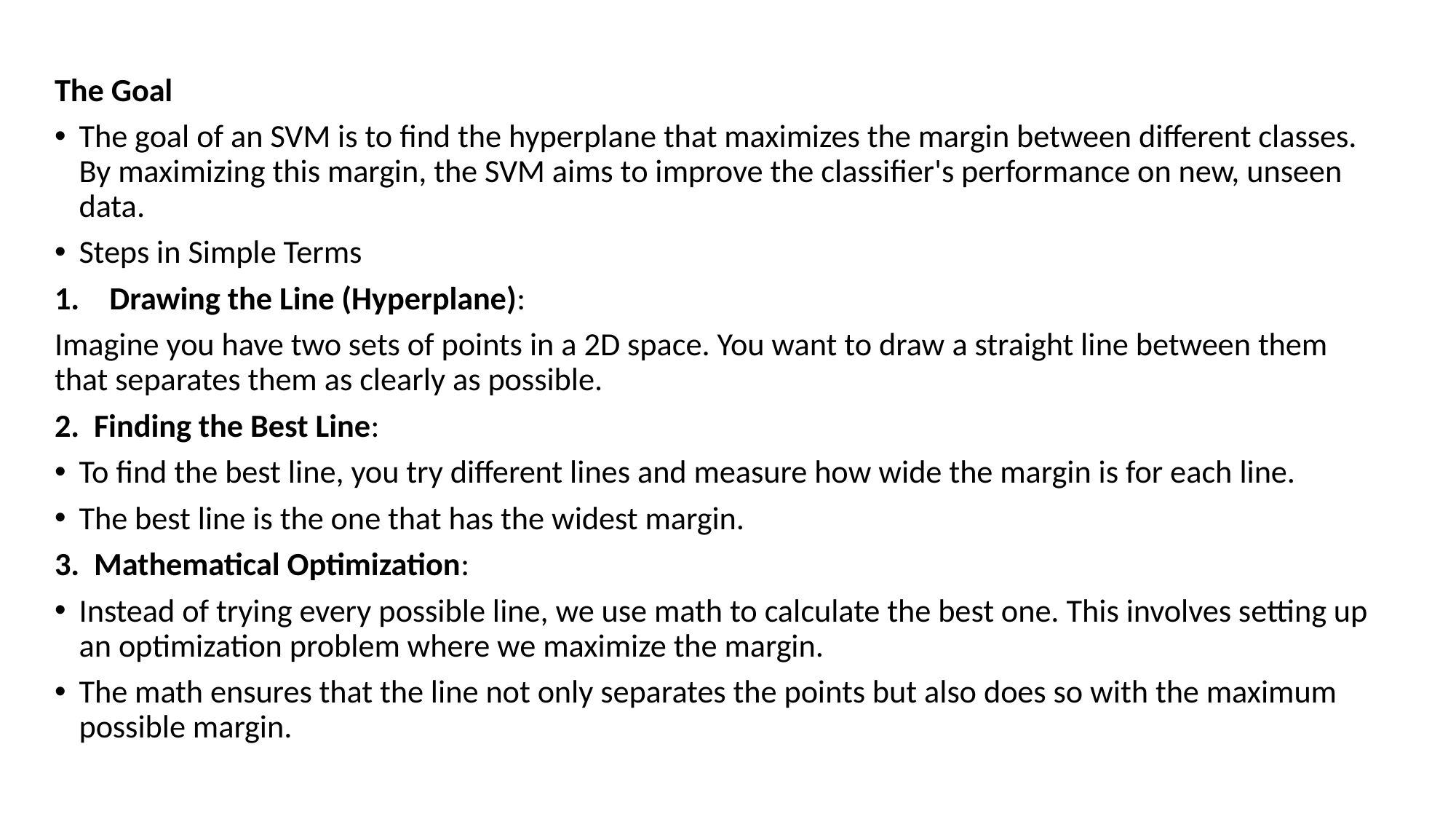

The Goal
The goal of an SVM is to find the hyperplane that maximizes the margin between different classes. By maximizing this margin, the SVM aims to improve the classifier's performance on new, unseen data.
Steps in Simple Terms
Drawing the Line (Hyperplane):
Imagine you have two sets of points in a 2D space. You want to draw a straight line between them that separates them as clearly as possible.
2.  Finding the Best Line:
To find the best line, you try different lines and measure how wide the margin is for each line.
The best line is the one that has the widest margin.
3.  Mathematical Optimization:
Instead of trying every possible line, we use math to calculate the best one. This involves setting up an optimization problem where we maximize the margin.
The math ensures that the line not only separates the points but also does so with the maximum possible margin.